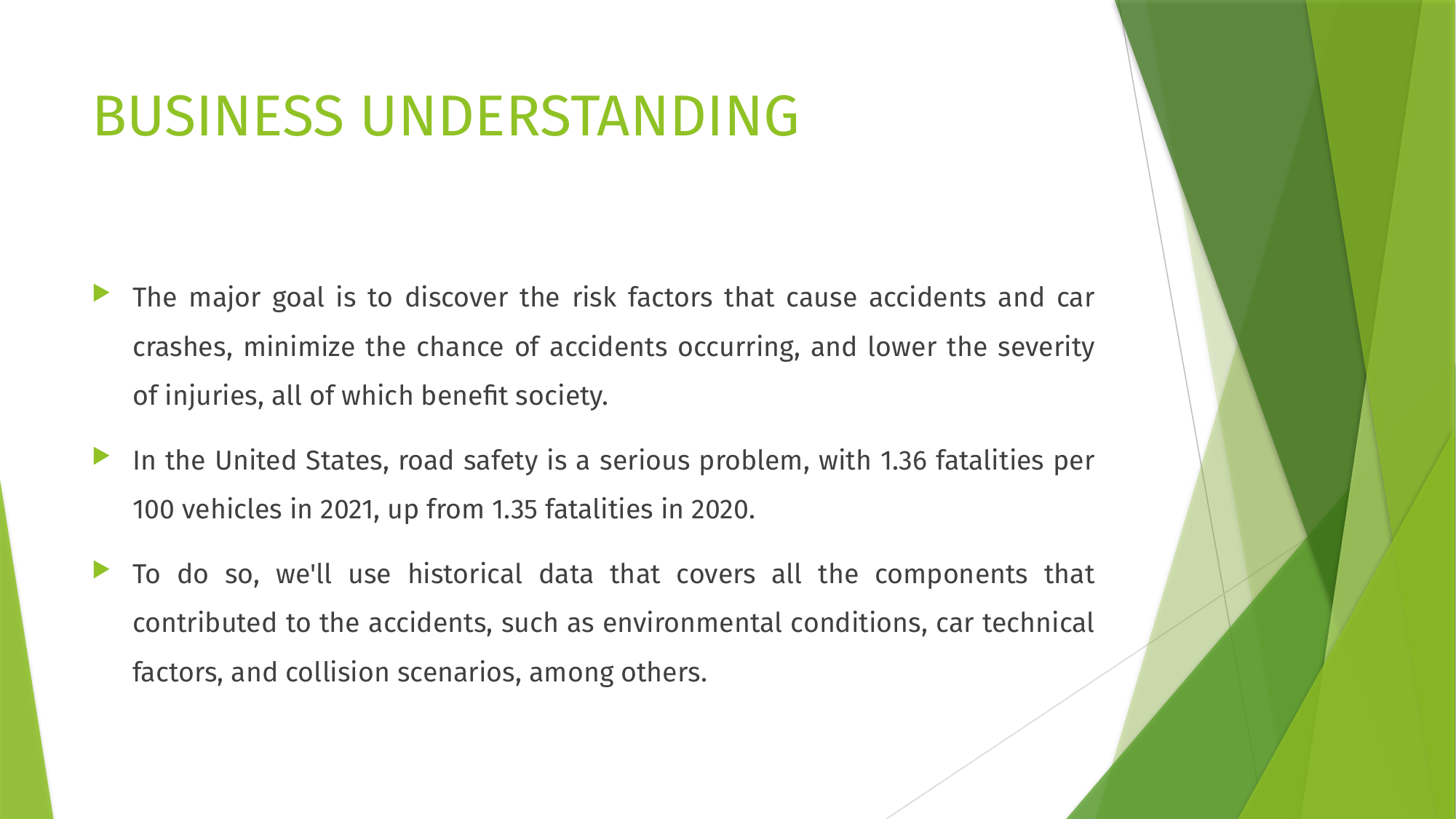

# BUSINESS UNDERSTANDING
The major goal is to discover the risk factors that cause accidents and car crashes, minimize the chance of accidents occurring, and lower the severity of injuries, all of which benefit society.
In the United States, road safety is a serious problem, with 1.36 fatalities per 100 vehicles in 2021, up from 1.35 fatalities in 2020.
To do so, we'll use historical data that covers all the components that contributed to the accidents, such as environmental conditions, car technical factors, and collision scenarios, among others.